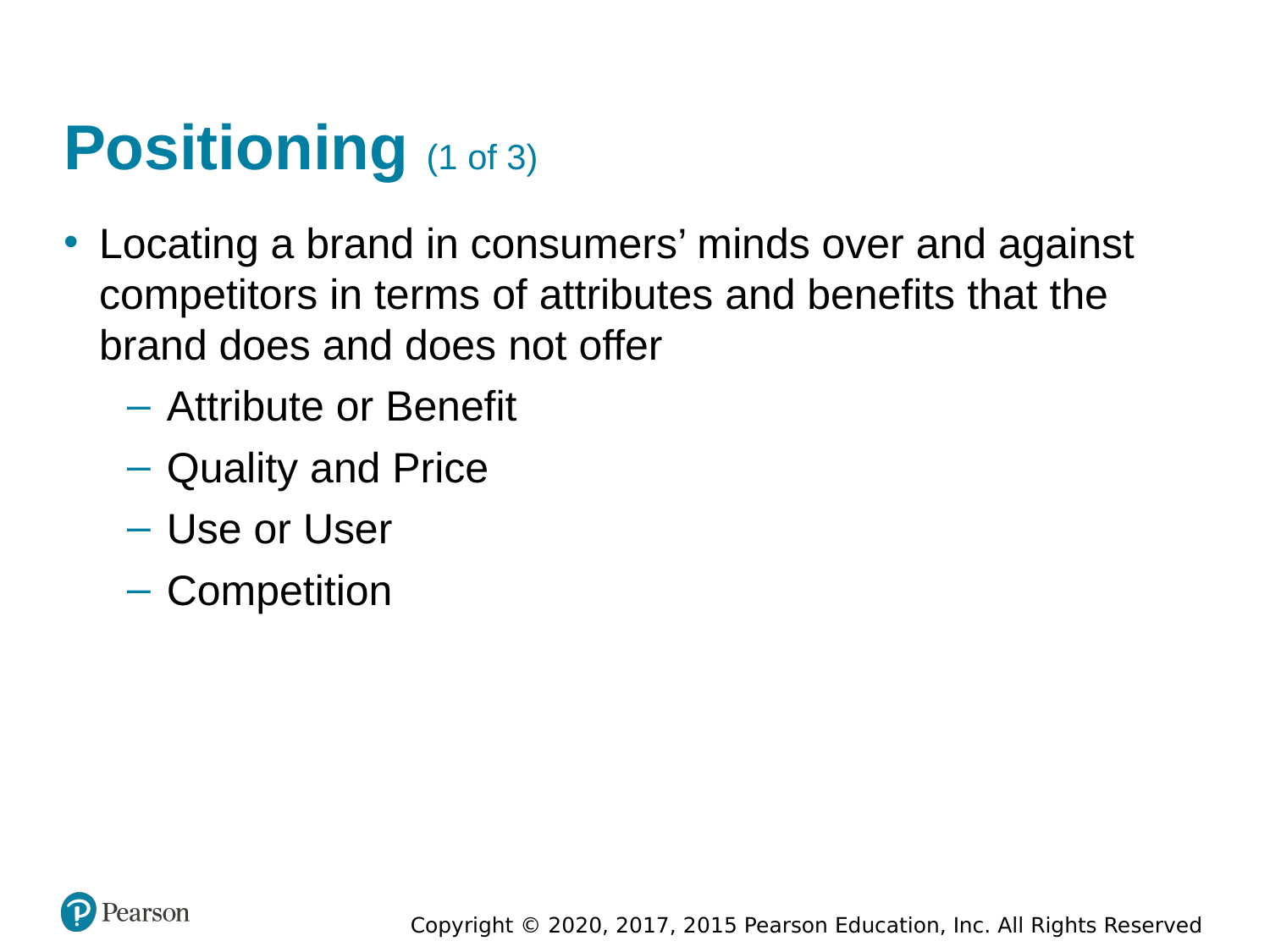

# Positioning (1 of 3)
Locating a brand in consumers’ minds over and against competitors in terms of attributes and benefits that the brand does and does not offer
Attribute or Benefit
Quality and Price
Use or User
Competition